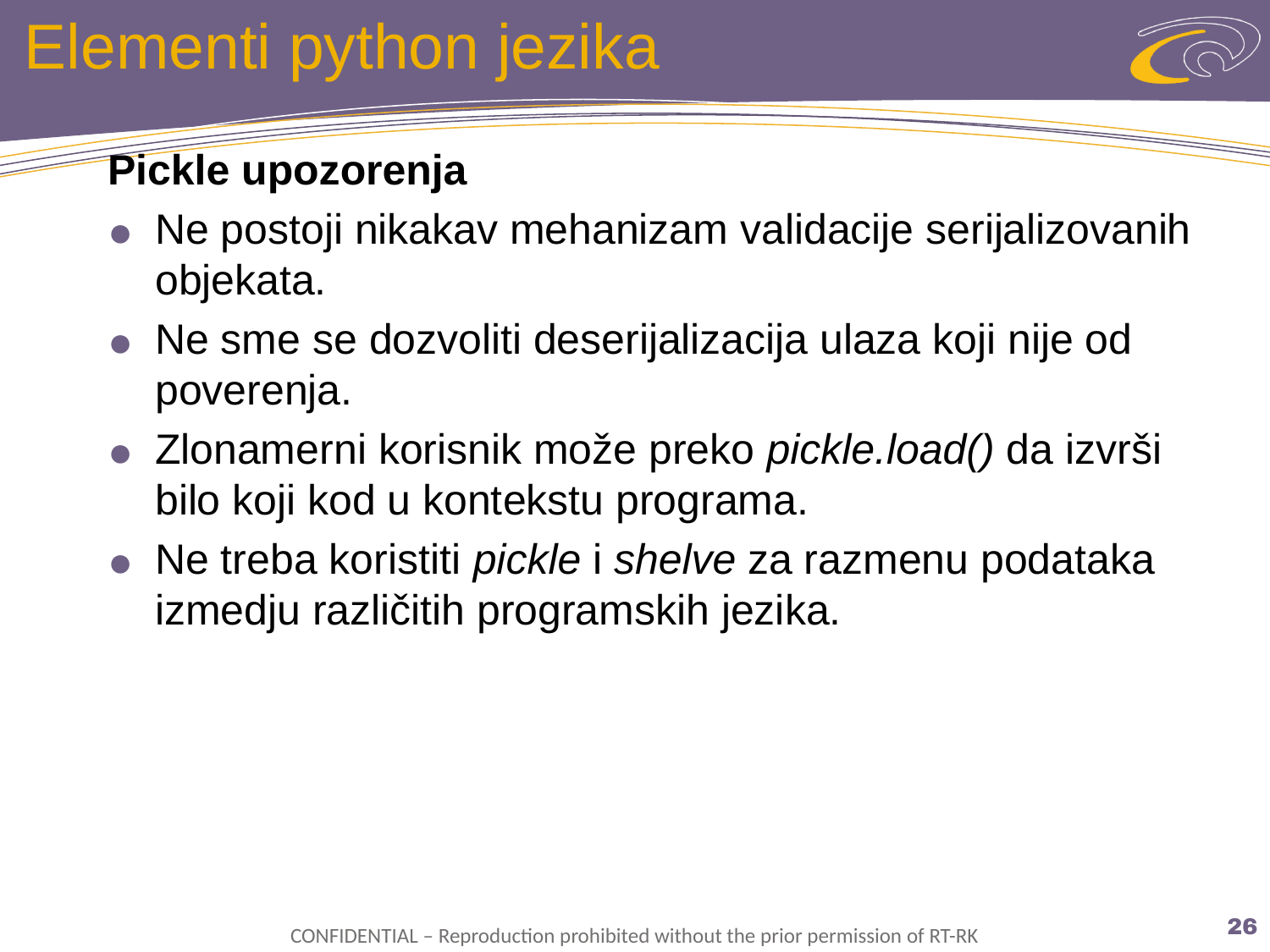

# Elementi python jezika
Pickle upozorenja
Ne postoji nikakav mehanizam validacije serijalizovanih objekata.
Ne sme se dozvoliti deserijalizacija ulaza koji nije od poverenja.
Zlonamerni korisnik može preko pickle.load() da izvrši bilo koji kod u kontekstu programa.
Ne treba koristiti pickle i shelve za razmenu podataka izmedju različitih programskih jezika.